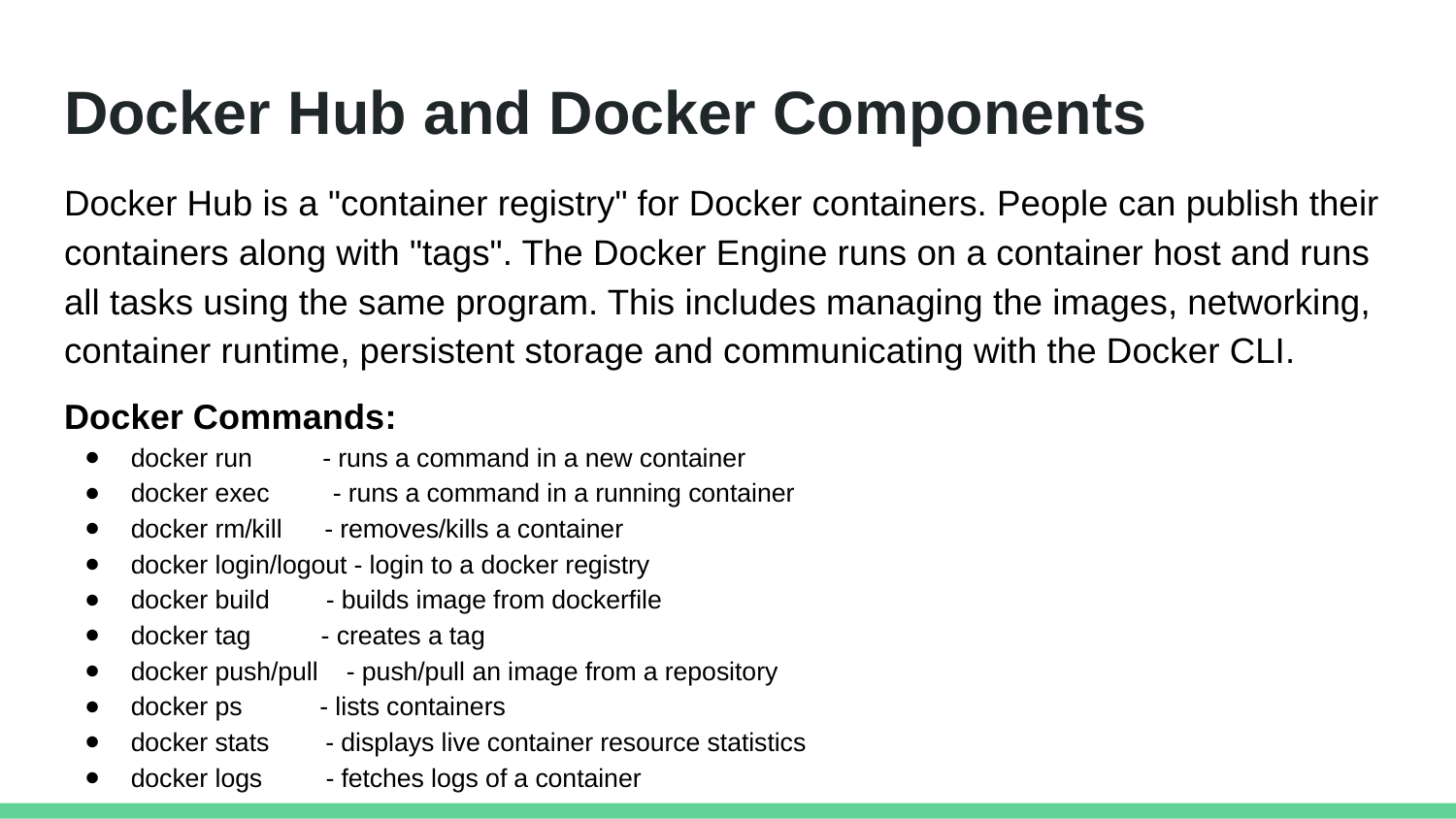

# Docker Hub and Docker Components
Docker Hub is a "container registry" for Docker containers. People can publish their containers along with "tags". The Docker Engine runs on a container host and runs all tasks using the same program. This includes managing the images, networking, container runtime, persistent storage and communicating with the Docker CLI.
Docker Commands:
docker run          - runs a command in a new container
docker exec         - runs a command in a running container
docker rm/kill      - removes/kills a container
docker login/logout - login to a docker registry
docker build        - builds image from dockerfile
docker tag          - creates a tag
docker push/pull    - push/pull an image from a repository
docker ps           - lists containers
docker stats        - displays live container resource statistics
docker logs         - fetches logs of a container